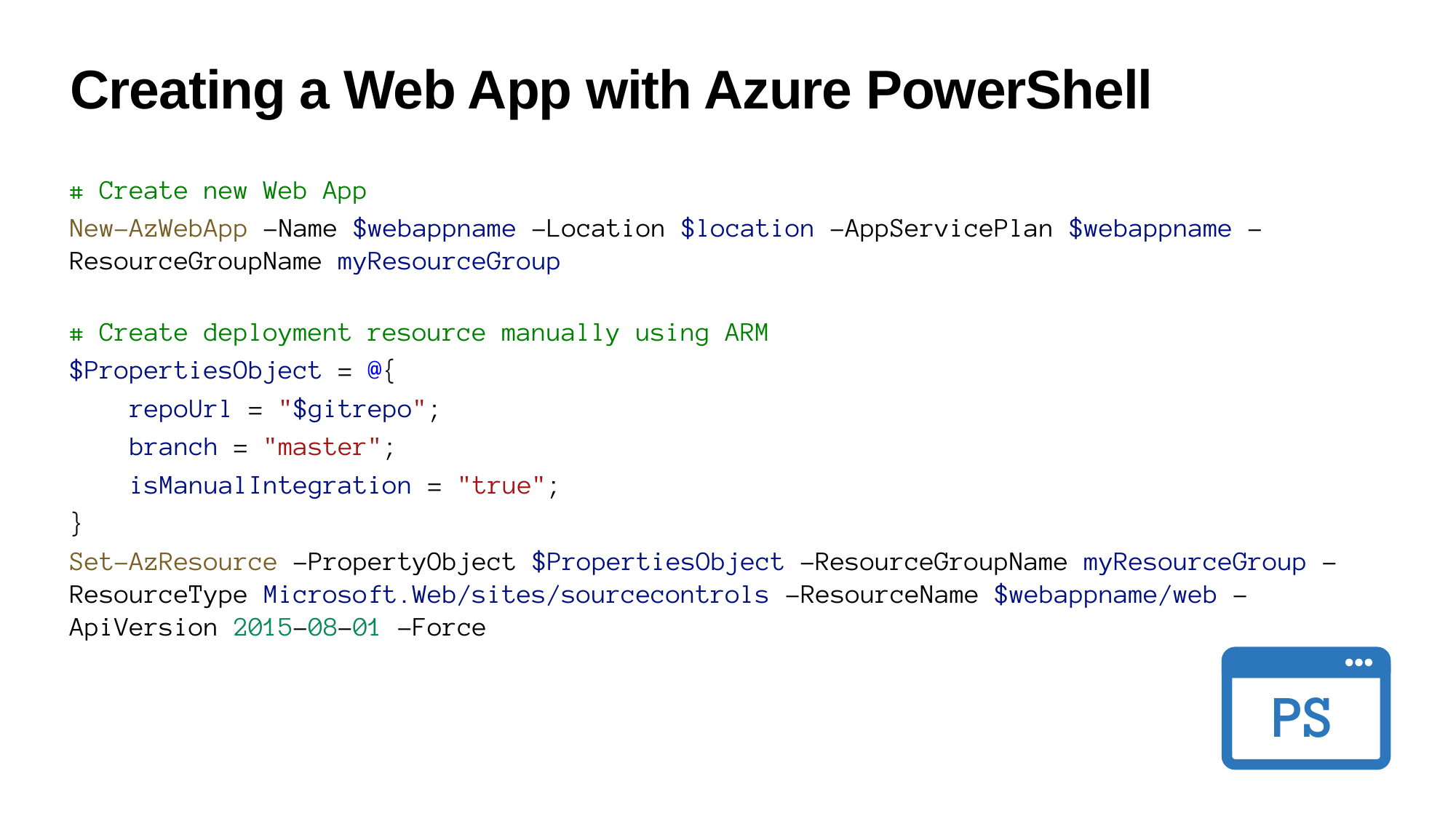

# Creating a Web App with Azure PowerShell
# Create new Web App
New-AzWebApp -Name $webappname -Location $location -AppServicePlan $webappname -ResourceGroupName myResourceGroup
# Create deployment resource manually using ARM
$PropertiesObject = @{
    repoUrl = "$gitrepo";
    branch = "master";
    isManualIntegration = "true";
}
Set-AzResource -PropertyObject $PropertiesObject -ResourceGroupName myResourceGroup -ResourceType Microsoft.Web/sites/sourcecontrols -ResourceName $webappname/web -ApiVersion 2015-08-01 -Force